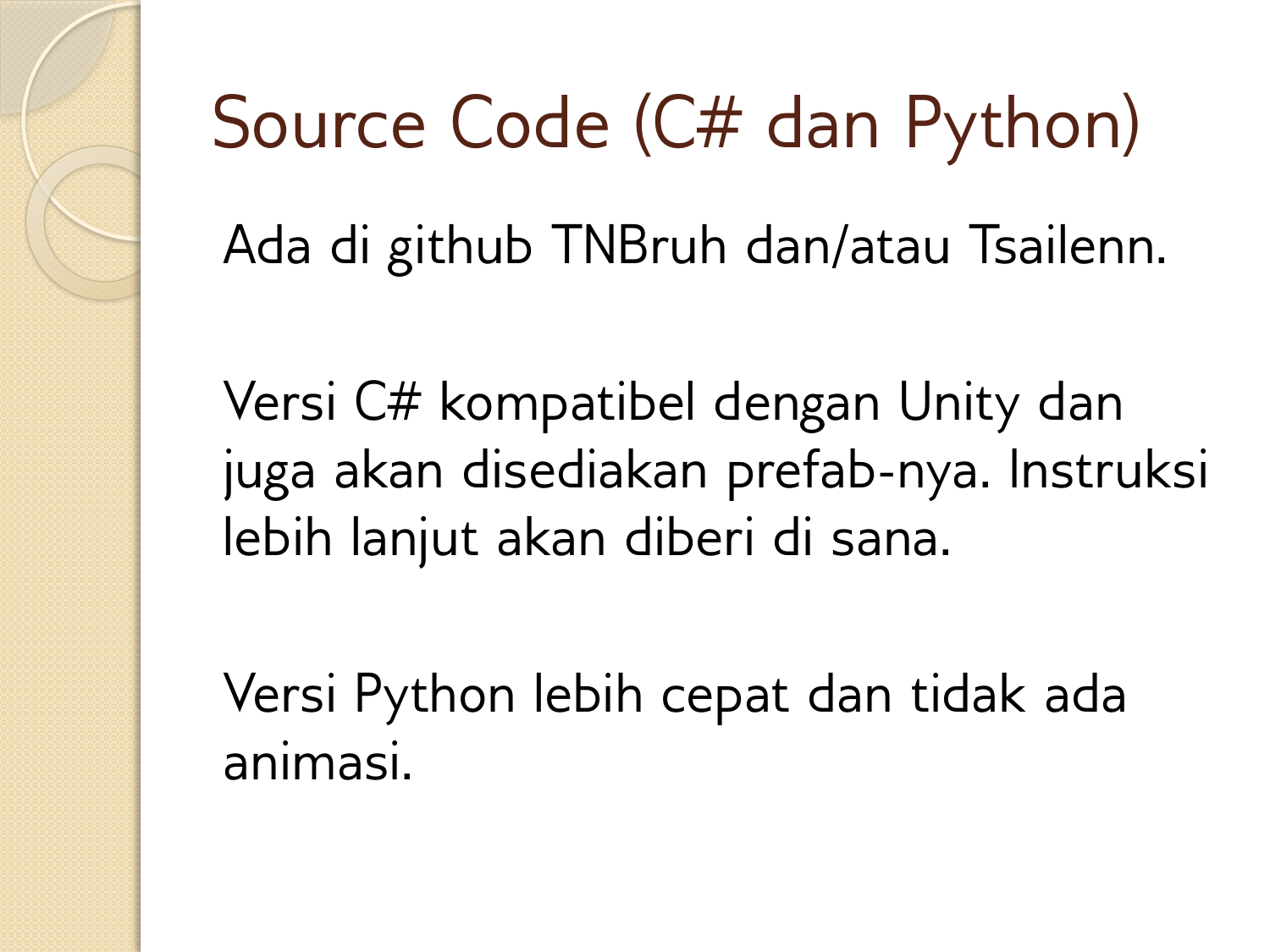

# Source Code (C# dan Python)
Ada di github TNBruh dan/atau Tsailenn.

Versi C# kompatibel dengan Unity dan juga akan disediakan prefab-nya. Instruksi lebih lanjut akan diberi di sana.

Versi Python lebih cepat dan tidak ada animasi.